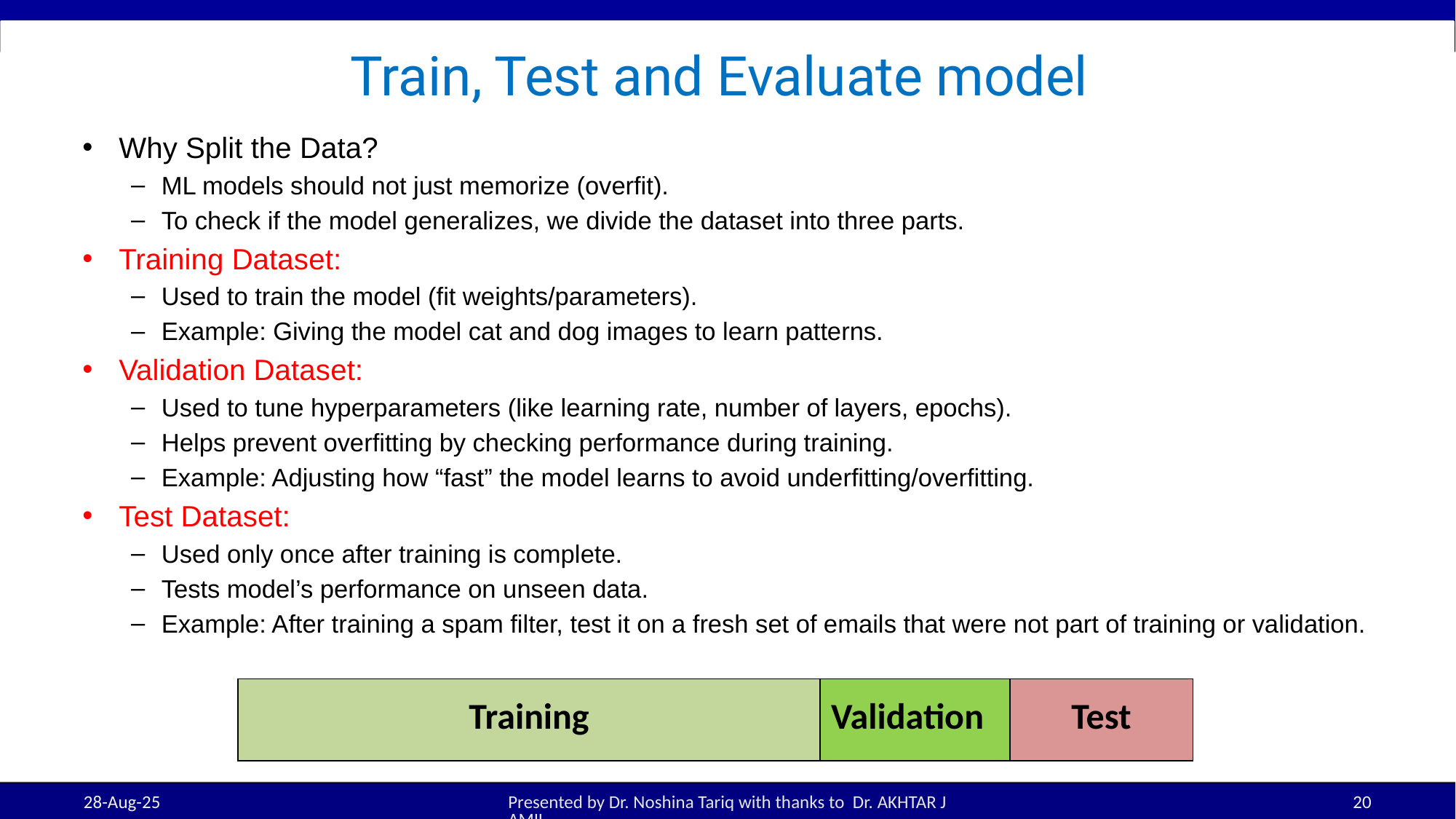

# Train, Test and Evaluate model
Why Split the Data?
ML models should not just memorize (overfit).
To check if the model generalizes, we divide the dataset into three parts.
Training Dataset:
Used to train the model (fit weights/parameters).
Example: Giving the model cat and dog images to learn patterns.
Validation Dataset:
Used to tune hyperparameters (like learning rate, number of layers, epochs).
Helps prevent overfitting by checking performance during training.
Example: Adjusting how “fast” the model learns to avoid underfitting/overfitting.
Test Dataset:
Used only once after training is complete.
Tests model’s performance on unseen data.
Example: After training a spam filter, test it on a fresh set of emails that were not part of training or validation.
| Training | Validation | Test |
| --- | --- | --- |
28-Aug-25
Presented by Dr. Noshina Tariq with thanks to  Dr. AKHTAR JAMIL
20